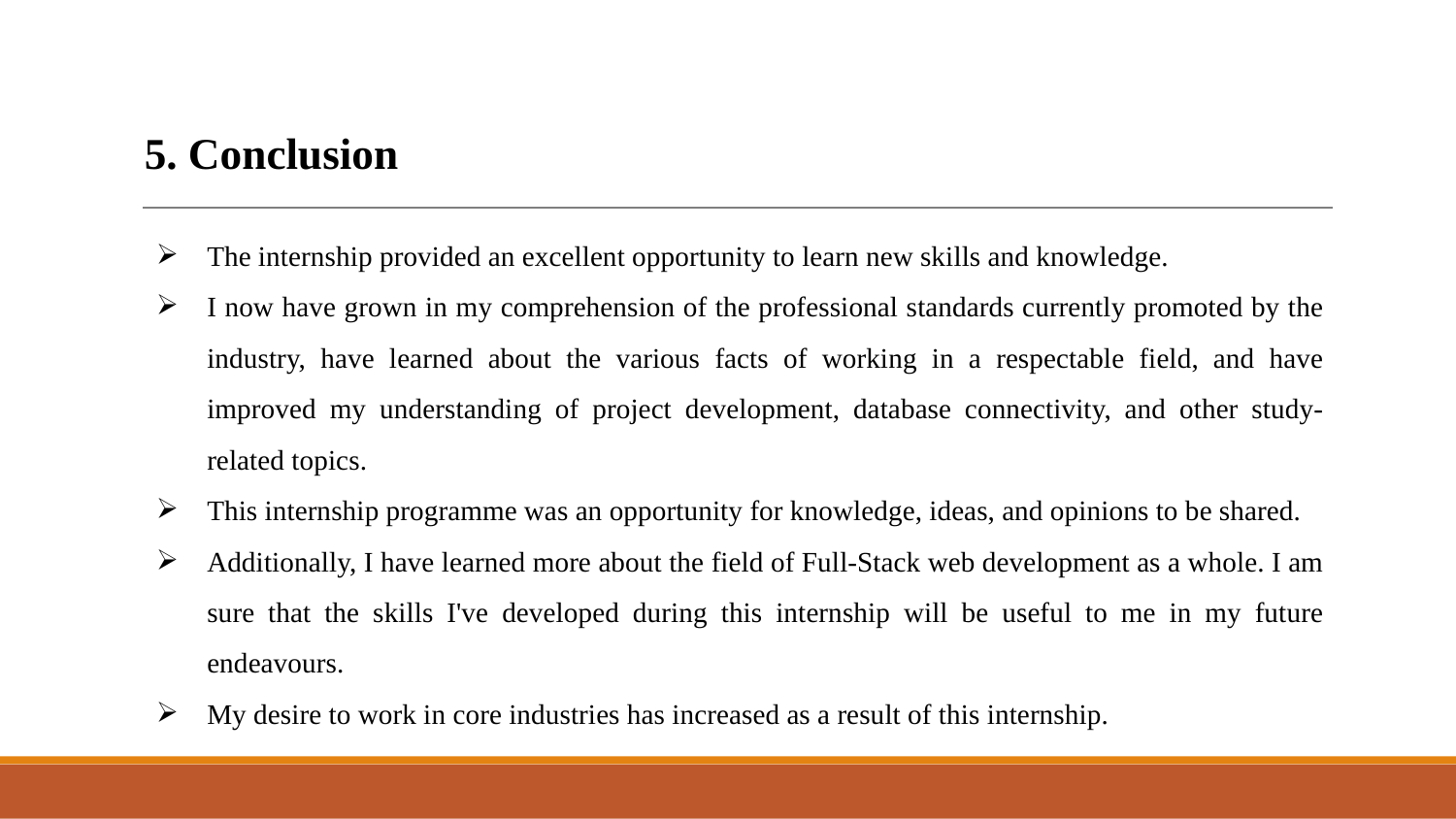

5. Conclusion

The internship provided an excellent opportunity to learn new skills and knowledge.
I now have grown in my comprehension of the professional standards currently promoted by the industry, have learned about the various facts of working in a respectable field, and have improved my understanding of project development, database connectivity, and other study-related topics.
This internship programme was an opportunity for knowledge, ideas, and opinions to be shared.
Additionally, I have learned more about the field of Full-Stack web development as a whole. I am sure that the skills I've developed during this internship will be useful to me in my future endeavours.
My desire to work in core industries has increased as a result of this internship.